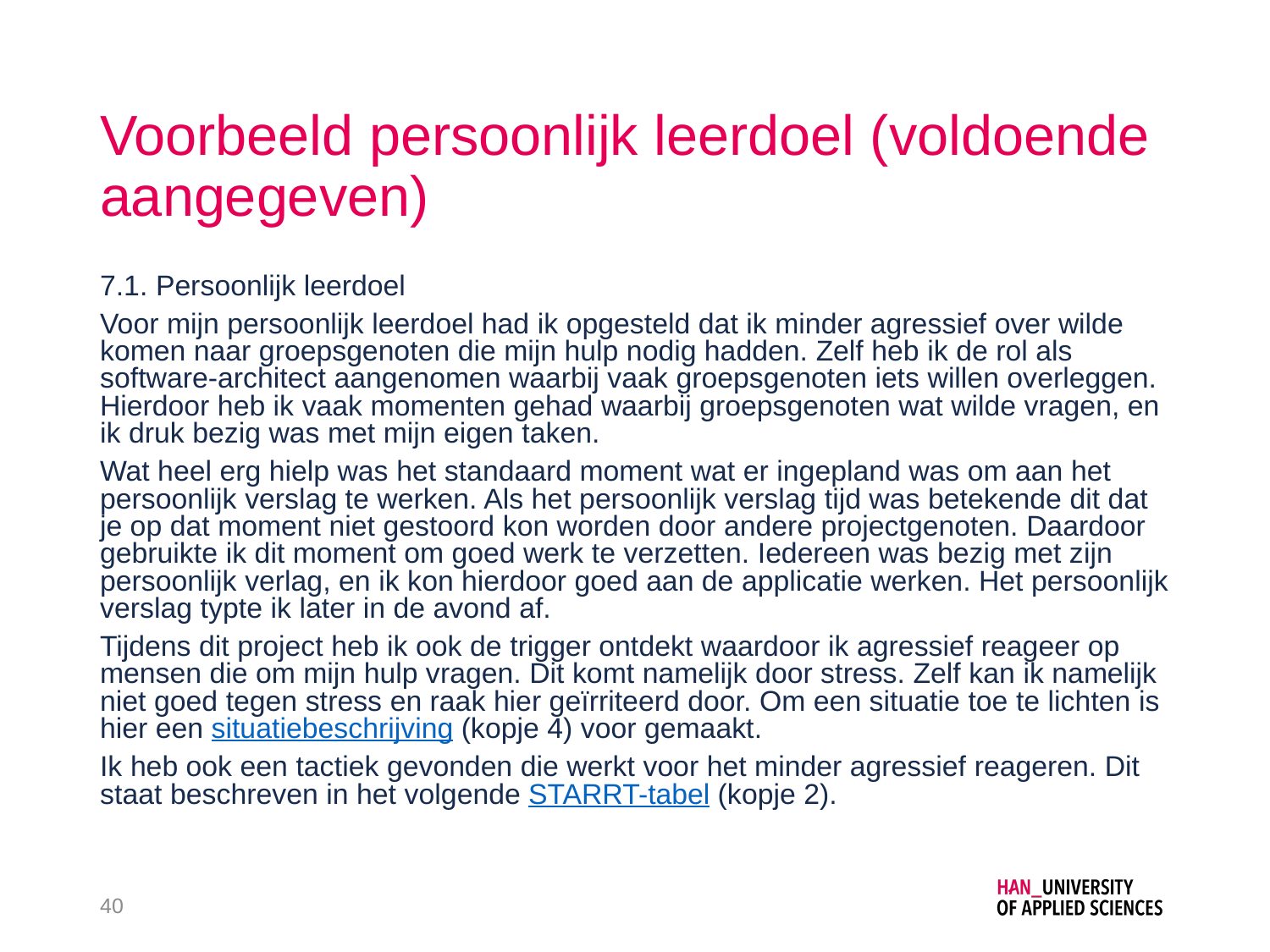

# Voorbeeld persoonlijk leerdoel (voldoende aangegeven)
7.1. Persoonlijk leerdoel
Voor mijn persoonlijk leerdoel had ik opgesteld dat ik minder agressief over wilde komen naar groepsgenoten die mijn hulp nodig hadden. Zelf heb ik de rol als software-architect aangenomen waarbij vaak groepsgenoten iets willen overleggen. Hierdoor heb ik vaak momenten gehad waarbij groepsgenoten wat wilde vragen, en ik druk bezig was met mijn eigen taken.
Wat heel erg hielp was het standaard moment wat er ingepland was om aan het persoonlijk verslag te werken. Als het persoonlijk verslag tijd was betekende dit dat je op dat moment niet gestoord kon worden door andere projectgenoten. Daardoor gebruikte ik dit moment om goed werk te verzetten. Iedereen was bezig met zijn persoonlijk verlag, en ik kon hierdoor goed aan de applicatie werken. Het persoonlijk verslag typte ik later in de avond af.
Tijdens dit project heb ik ook de trigger ontdekt waardoor ik agressief reageer op mensen die om mijn hulp vragen. Dit komt namelijk door stress. Zelf kan ik namelijk niet goed tegen stress en raak hier geïrriteerd door. Om een situatie toe te lichten is hier een situatiebeschrijving (kopje 4) voor gemaakt.
Ik heb ook een tactiek gevonden die werkt voor het minder agressief reageren. Dit staat beschreven in het volgende STARRT-tabel (kopje 2).

40